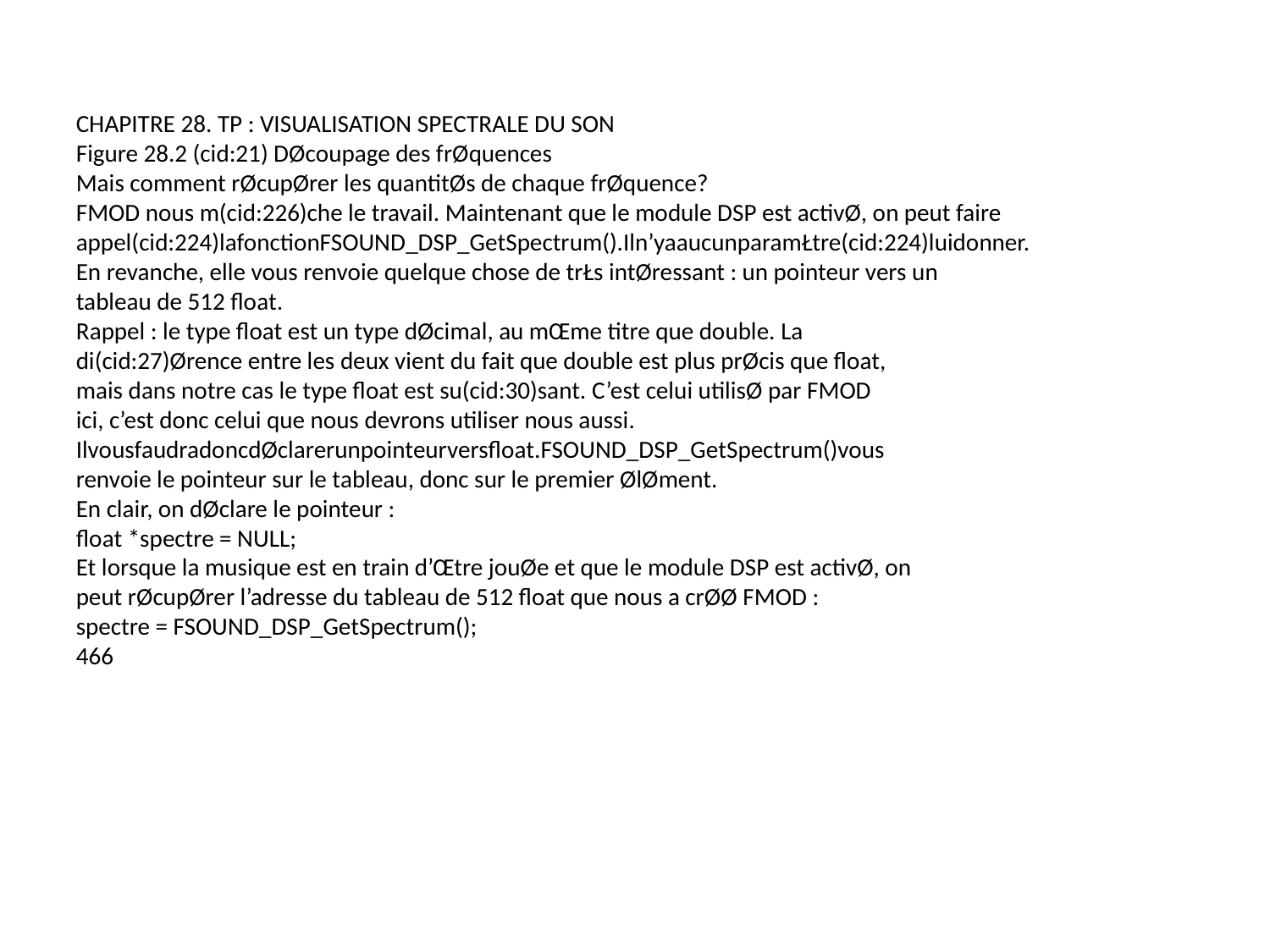

CHAPITRE 28. TP : VISUALISATION SPECTRALE DU SON
Figure 28.2 (cid:21) DØcoupage des frØquences
Mais comment rØcupØrer les quantitØs de chaque frØquence?
FMOD nous m(cid:226)che le travail. Maintenant que le module DSP est activØ, on peut faire
appel(cid:224)lafonctionFSOUND_DSP_GetSpectrum().Iln’yaaucunparamŁtre(cid:224)luidonner.
En revanche, elle vous renvoie quelque chose de trŁs intØressant : un pointeur vers un
tableau de 512 float.
Rappel : le type float est un type dØcimal, au mŒme titre que double. La
di(cid:27)Ørence entre les deux vient du fait que double est plus prØcis que float,
mais dans notre cas le type float est su(cid:30)sant. C’est celui utilisØ par FMOD
ici, c’est donc celui que nous devrons utiliser nous aussi.
IlvousfaudradoncdØclarerunpointeurversfloat.FSOUND_DSP_GetSpectrum()vous
renvoie le pointeur sur le tableau, donc sur le premier ØlØment.
En clair, on dØclare le pointeur :
float *spectre = NULL;
Et lorsque la musique est en train d’Œtre jouØe et que le module DSP est activØ, on
peut rØcupØrer l’adresse du tableau de 512 float que nous a crØØ FMOD :
spectre = FSOUND_DSP_GetSpectrum();
466